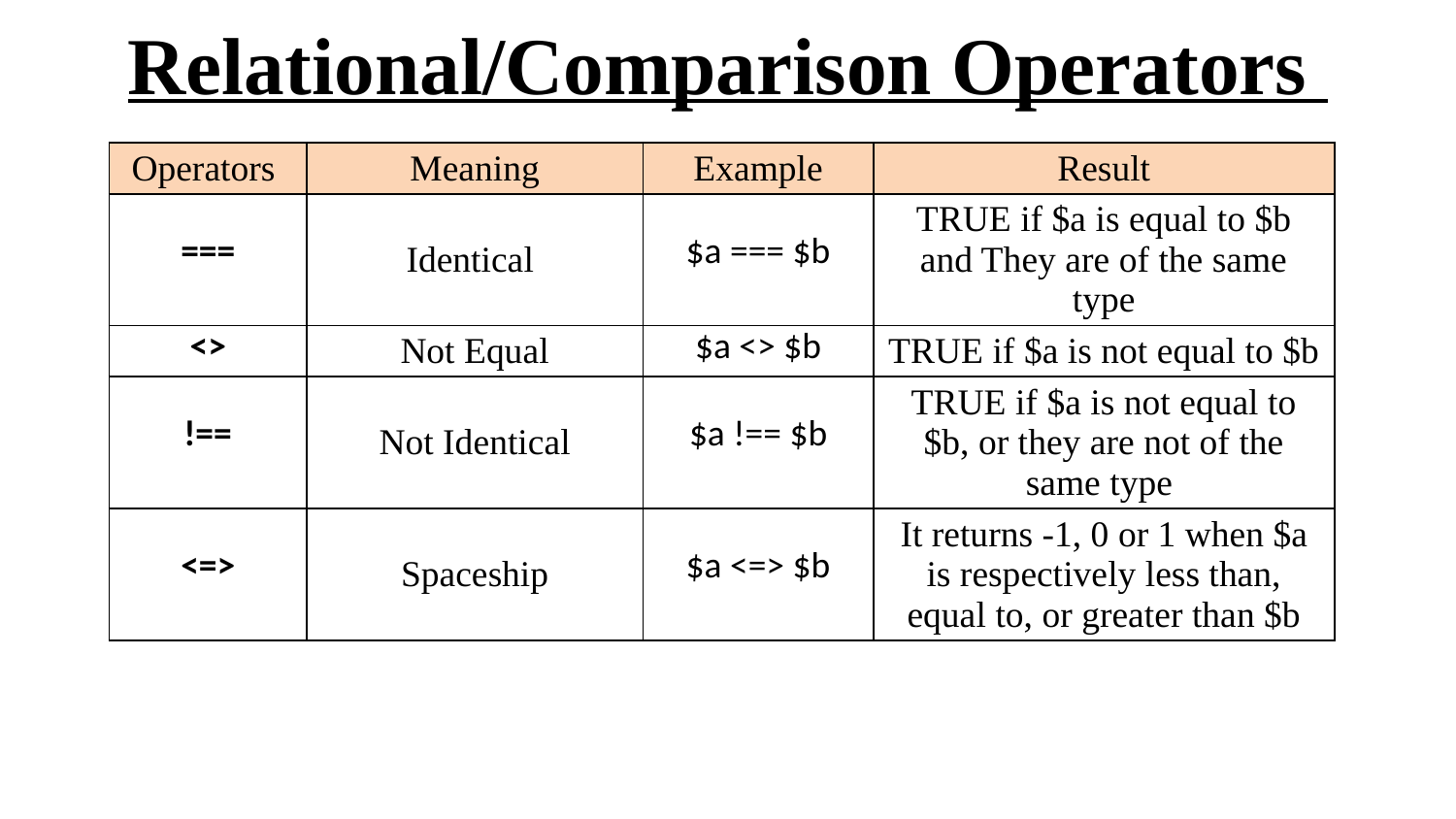

# Relational/Comparison Operators
| Operators | Meaning | Example | Result |
| --- | --- | --- | --- |
| === | Identical | $a === $b | TRUE if $a is equal to $b and They are of the same type |
| <> | Not Equal | $a <> $b | TRUE if $a is not equal to $b |
| !== | Not Identical | $a !== $b | TRUE if $a is not equal to $b, or they are not of the same type |
| <=> | Spaceship | $a <=> $b | It returns -1, 0 or 1 when $a is respectively less than, equal to, or greater than $b |